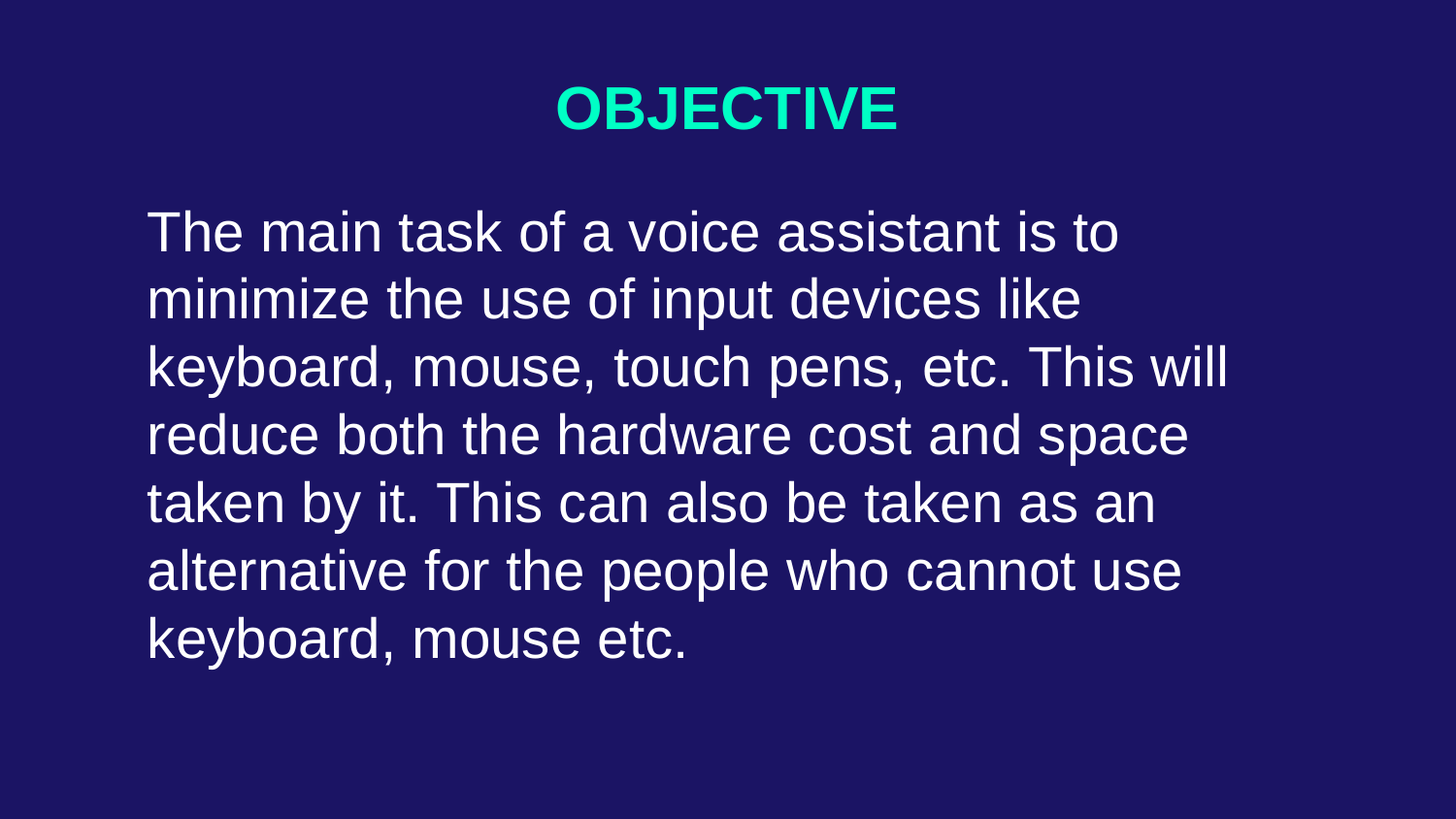

# OBJECTIVE
The main task of a voice assistant is to minimize the use of input devices like keyboard, mouse, touch pens, etc. This will reduce both the hardware cost and space taken by it. This can also be taken as an alternative for the people who cannot use keyboard, mouse etc.